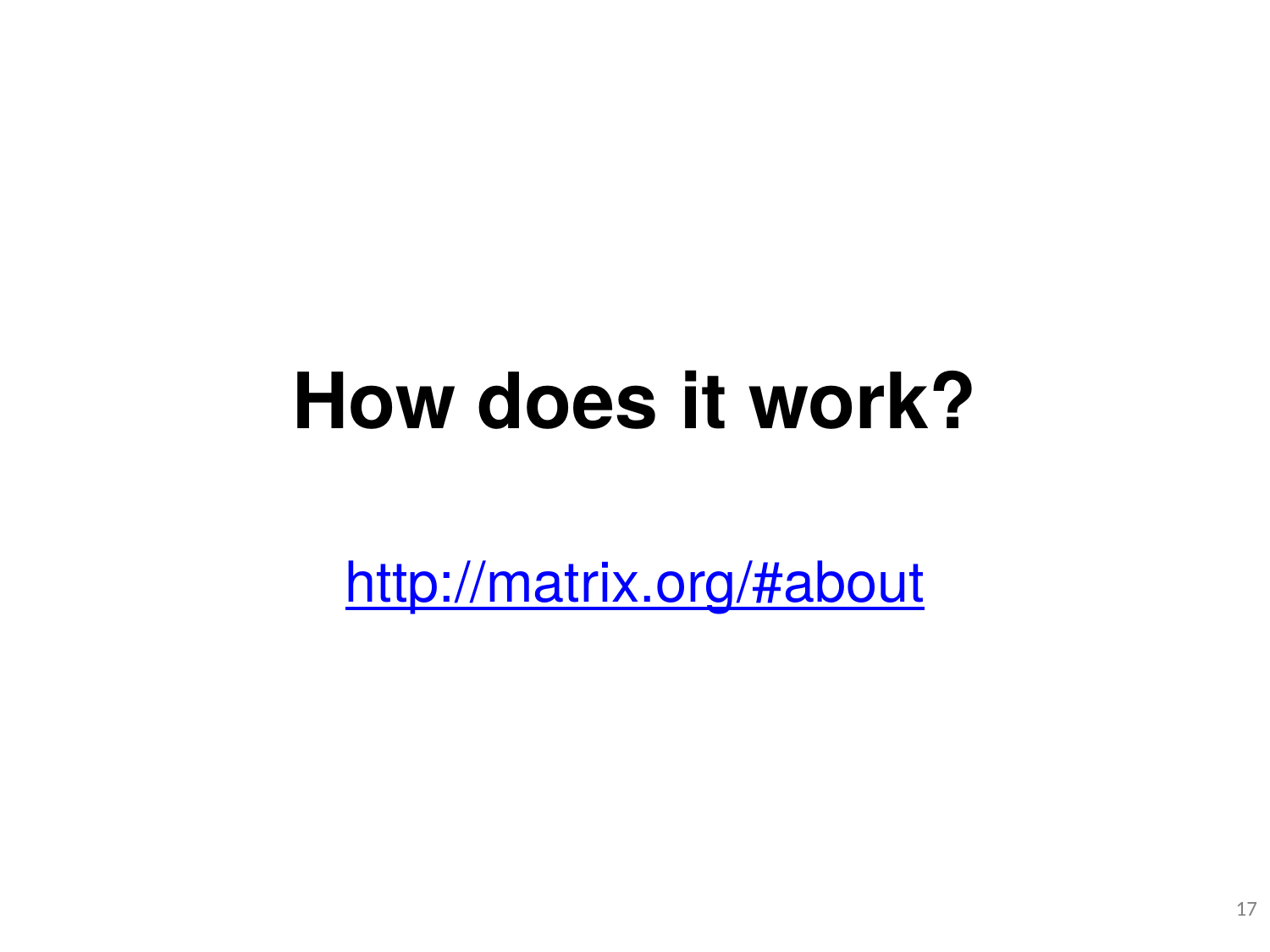

# How does it work?
http://matrix.org/#about
17